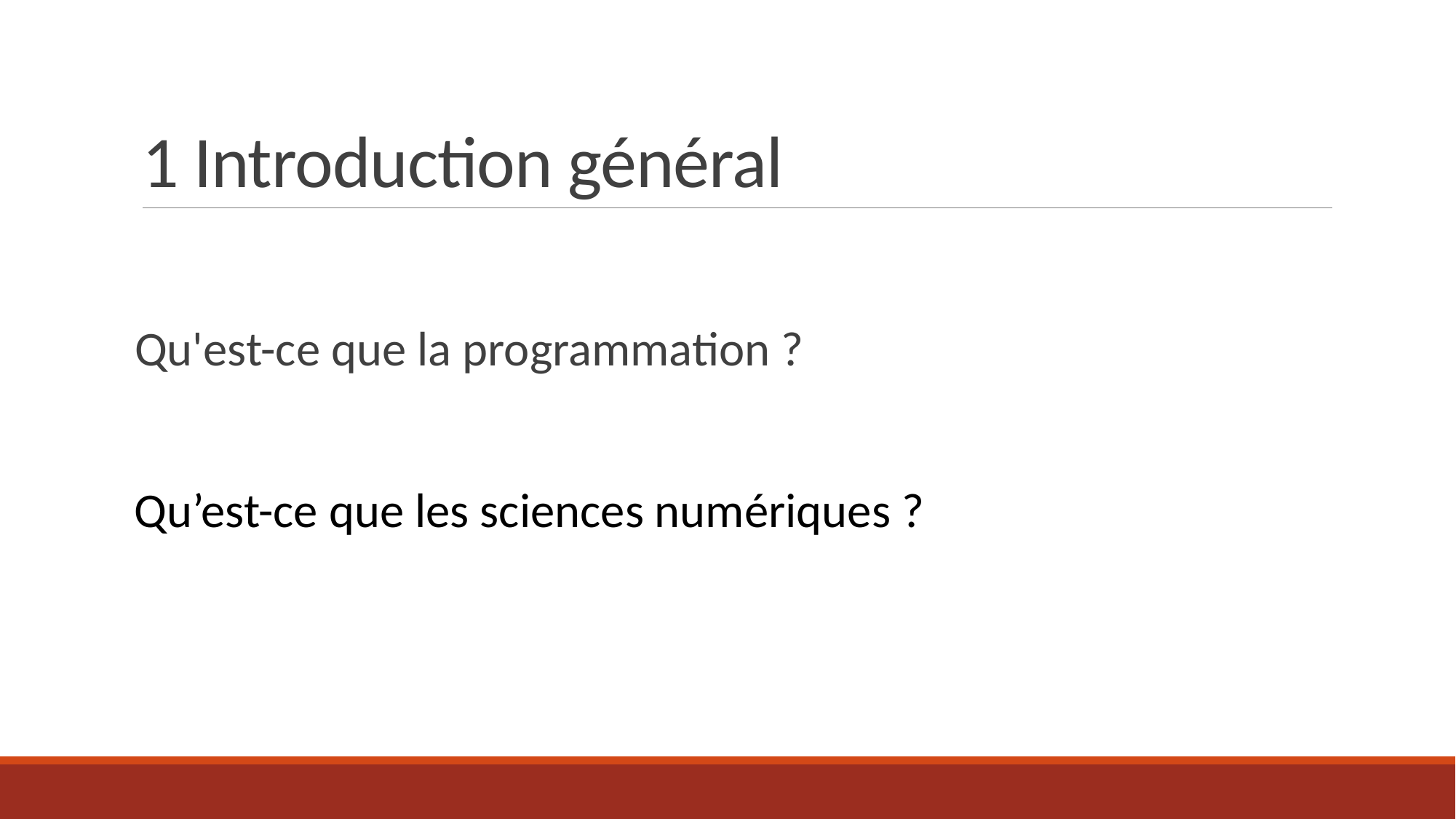

# 1 Introduction général
Scientifique théorique : définir les propriétés d'un concept  (Exemple le triangle rectangle) à l'aide de langage mathématique pour définir les propriétés.

Scientifique théorique : définir les propriétés d'un concept  (Exemple le triangle rectangle) à l'aide de langage mathématique pour définir les propriétés.

Qu'est-ce que la programmation ?
Qu’est-ce que les sciences numériques ?